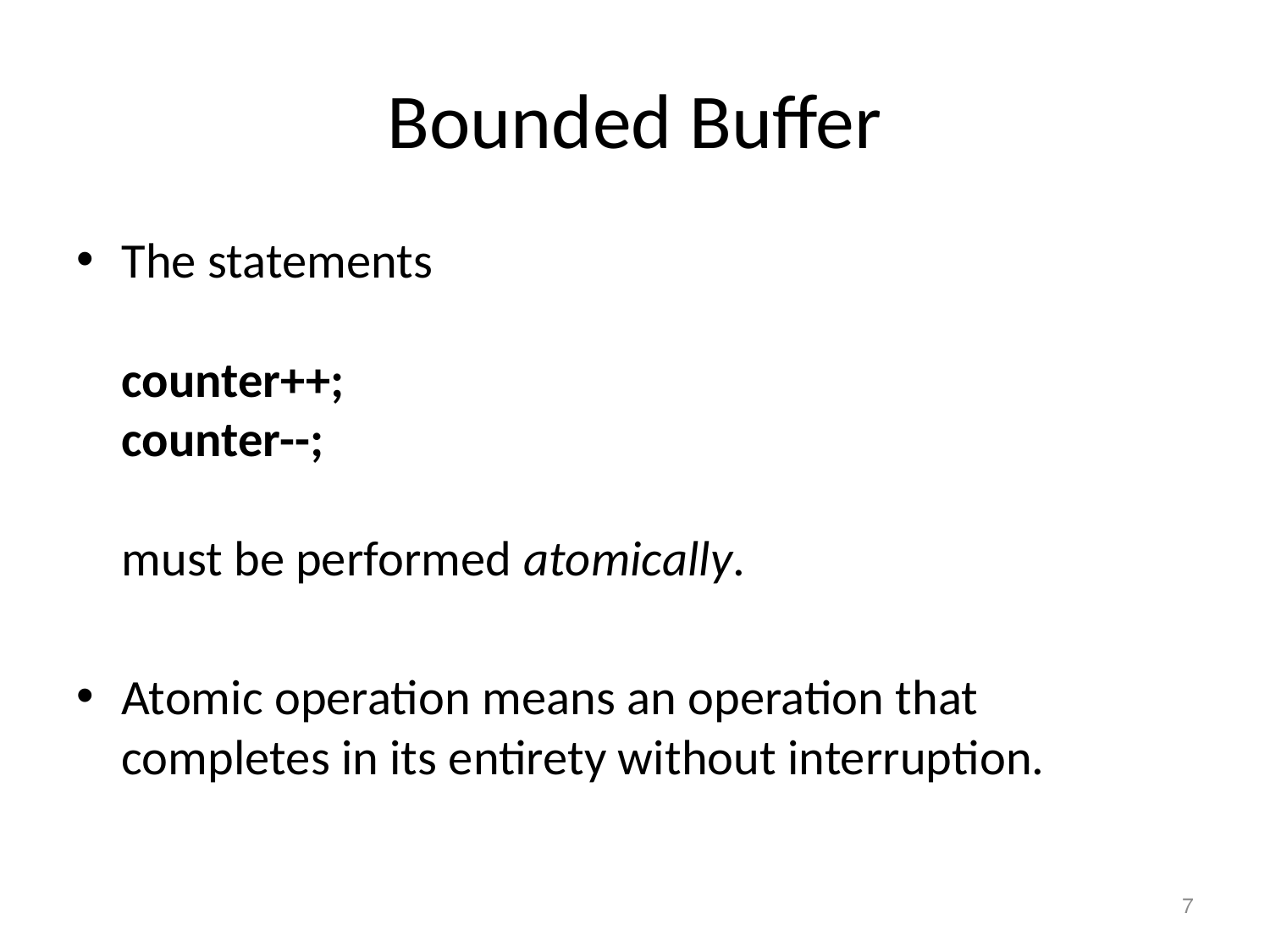

# Bounded Buffer
The statements
counter++;
counter--;
must be performed atomically.

Atomic operation means an operation that completes in its entirety without interruption.
7